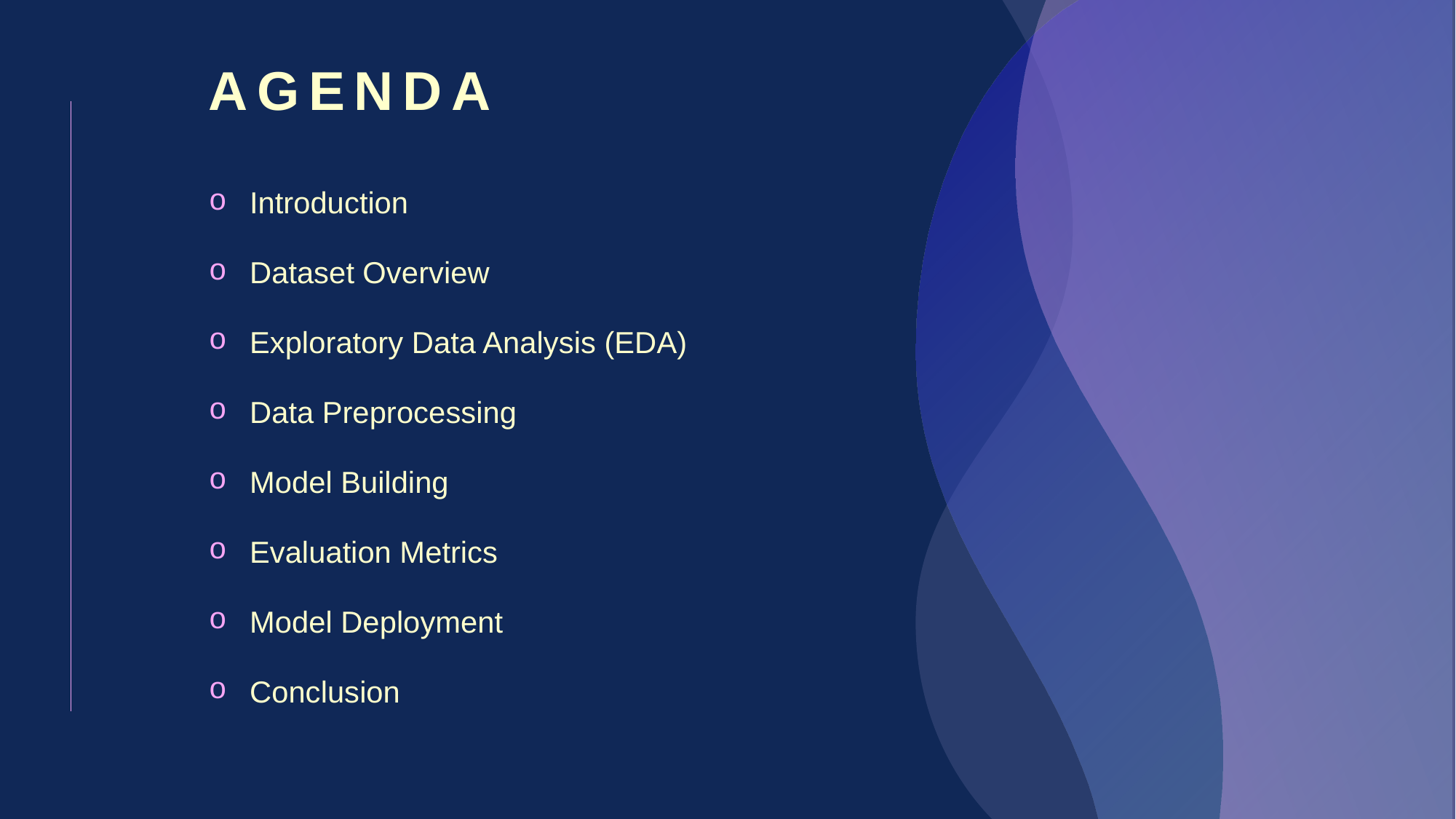

# agenda
Introduction
Dataset Overview
Exploratory Data Analysis (EDA)
Data Preprocessing
Model Building
Evaluation Metrics
Model Deployment
Conclusion